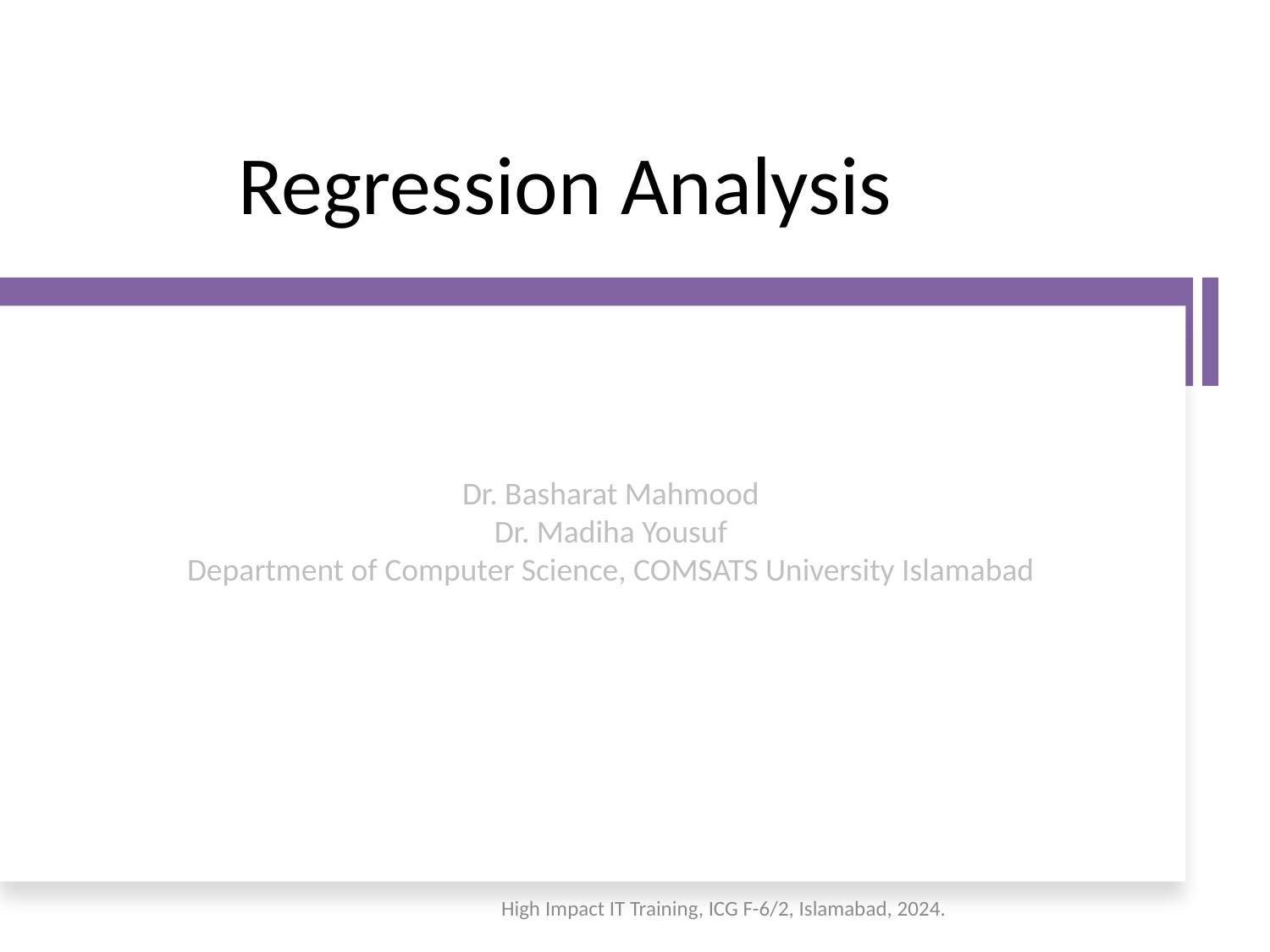

# Regression Analysis

Dr. Basharat Mahmood
Dr. Madiha Yousuf
Department of Computer Science, COMSATS University Islamabad
High Impact IT Training, ICG F-6/2, Islamabad, 2024.
1